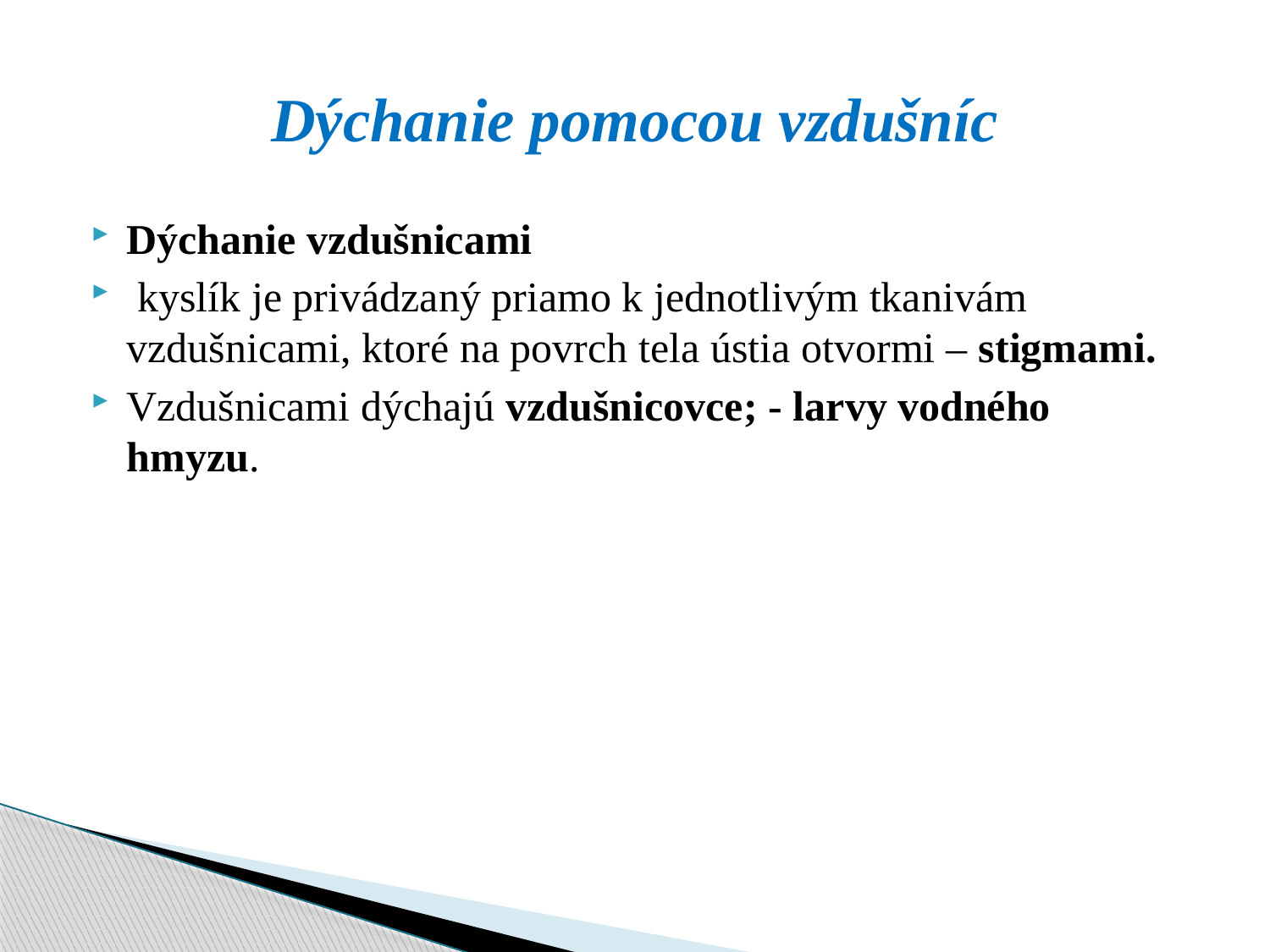

# Dýchanie pomocou vzdušníc
Dýchanie vzdušnicami
 kyslík je privádzaný priamo k jednotlivým tkanivám vzdušnicami, ktoré na povrch tela ústia otvormi – stigmami.
Vzdušnicami dýchajú vzdušnicovce; - larvy vodného hmyzu.